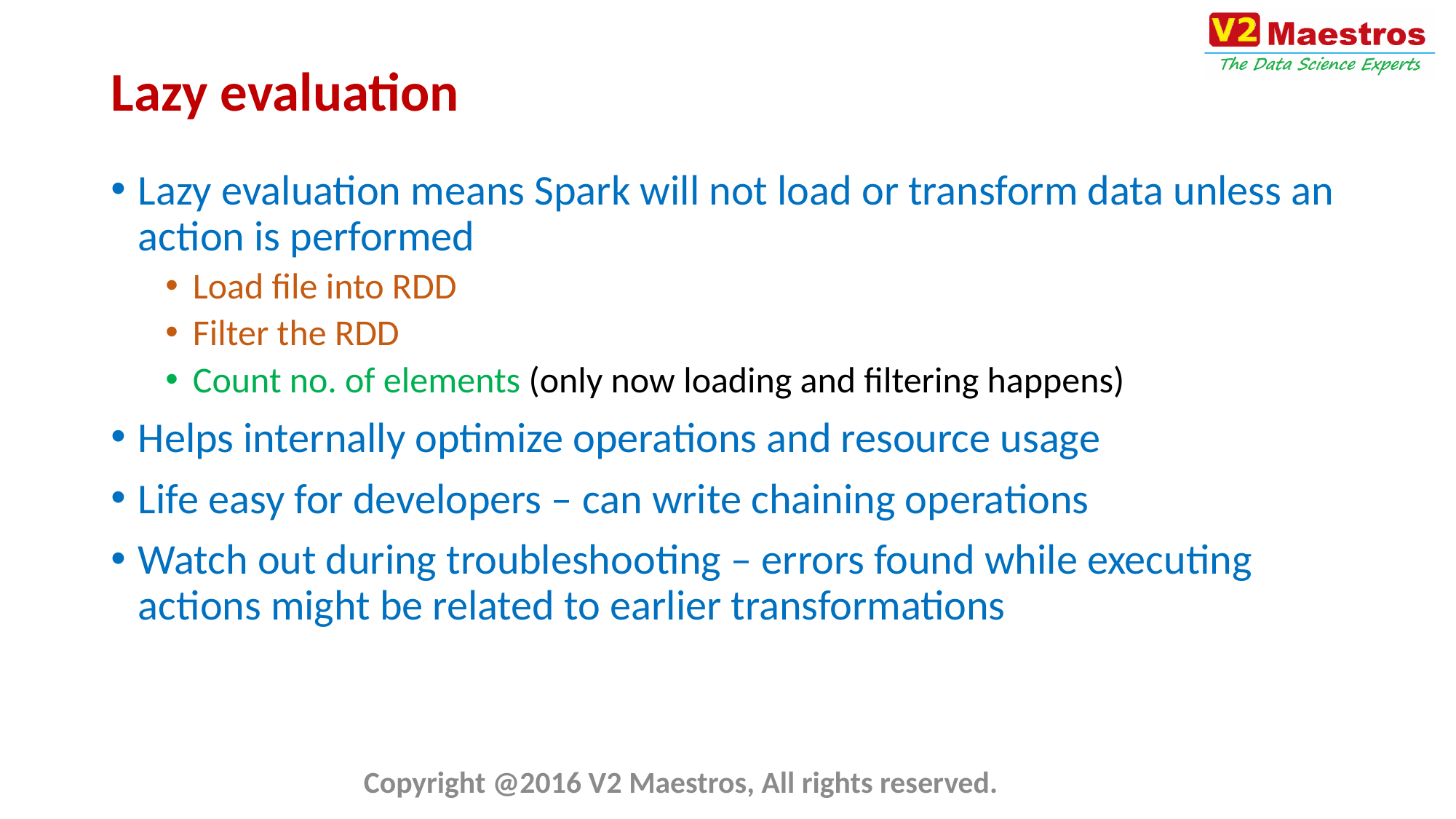

# Lazy evaluation
Lazy evaluation means Spark will not load or transform data unless an action is performed
Load file into RDD
Filter the RDD
Count no. of elements (only now loading and filtering happens)
Helps internally optimize operations and resource usage
Life easy for developers – can write chaining operations
Watch out during troubleshooting – errors found while executing actions might be related to earlier transformations
Copyright @2016 V2 Maestros, All rights reserved.